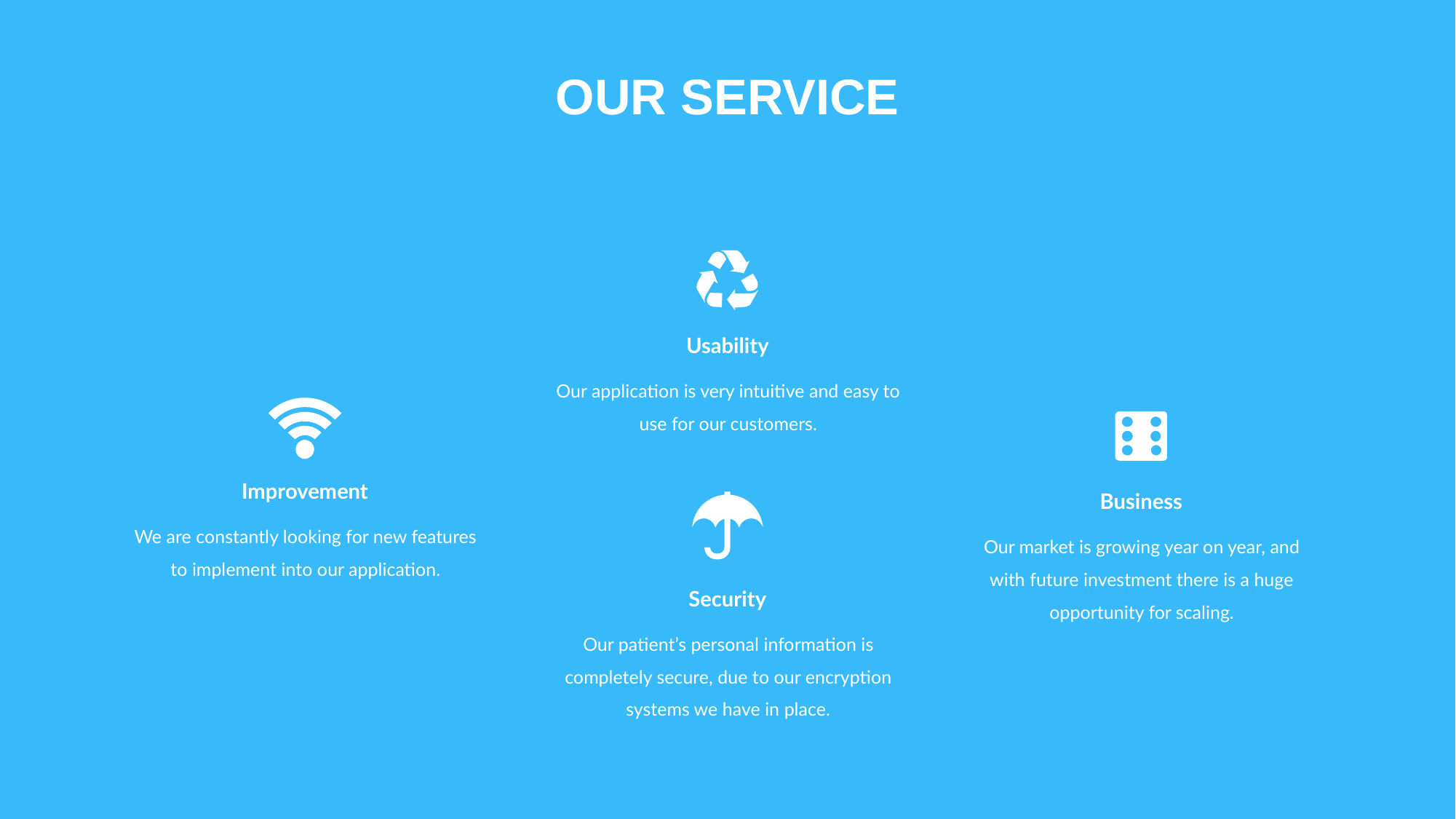

OUR SERVICE

Usability
Our application is very intuitive and easy to use for our customers.

Improvement
Business

We are constantly looking for new features to implement into our application.
Our market is growing year on year, and with future investment there is a huge opportunity for scaling.
Security

Our patient’s personal information is completely secure, due to our encryption systems we have in place.